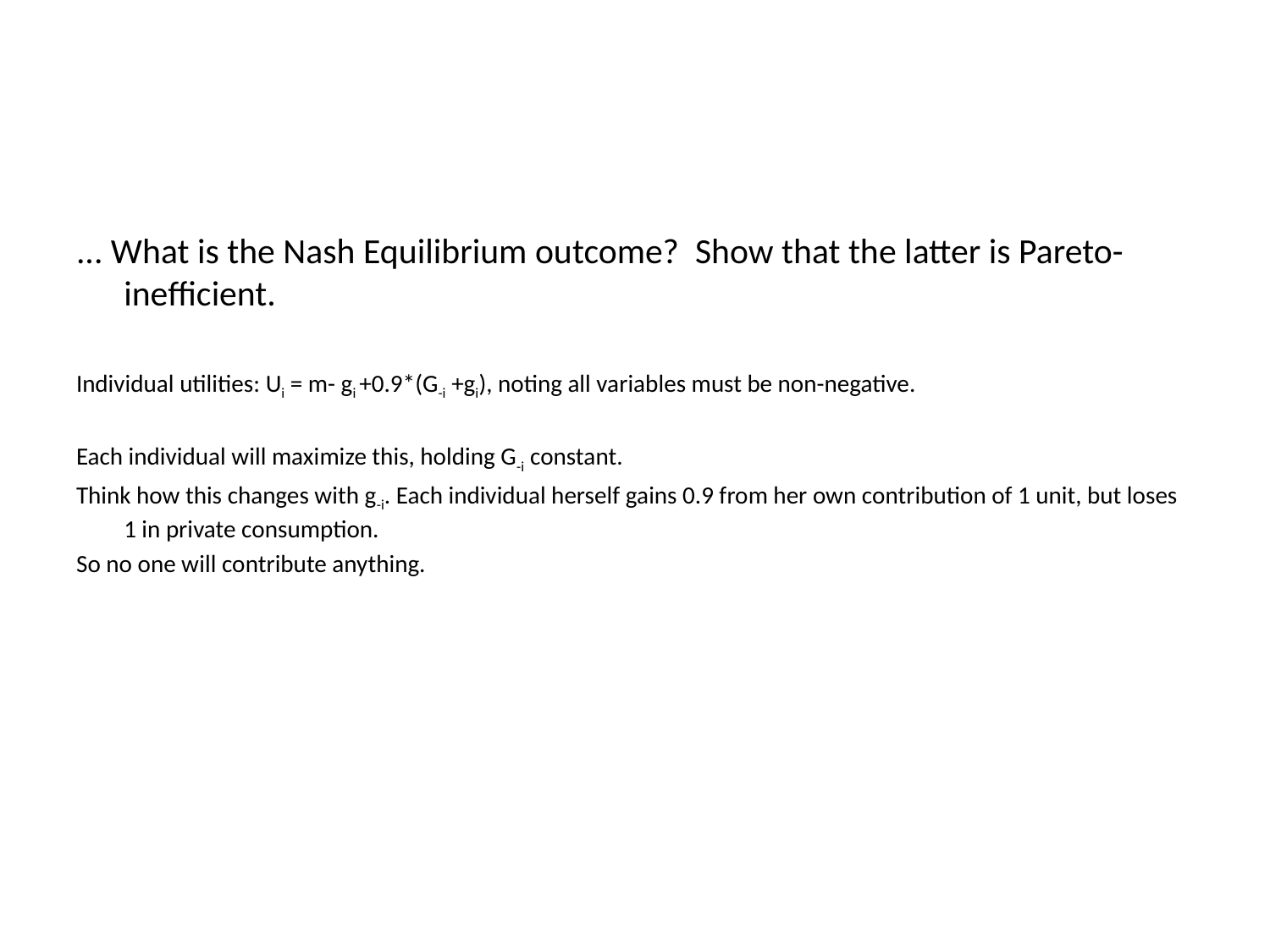

#
... What is the Nash Equilibrium outcome?  Show that the latter is Pareto-inefficient.

Individual utilities: Ui = m- gi +0.9*(G-i +gi), noting all variables must be non-negative.

Each individual will maximize this, holding G-i constant.
Think how this changes with g-i. Each individual herself gains 0.9 from her own contribution of 1 unit, but loses 1 in private consumption.
So no one will contribute anything.